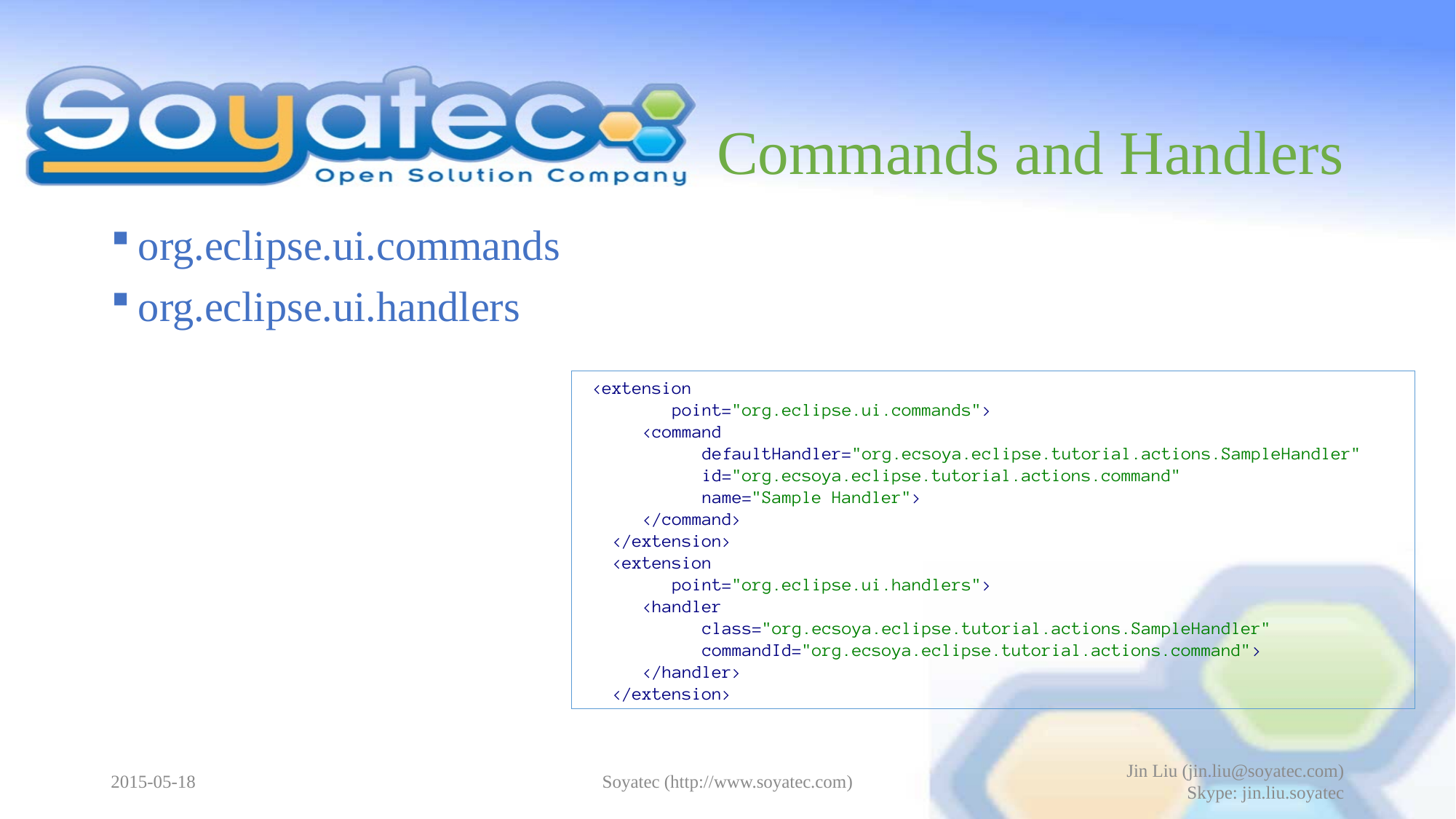

# Commands and Handlers
org.eclipse.ui.commands
org.eclipse.ui.handlers
 <extension
         point="org.eclipse.ui.commands">
      <command
            defaultHandler="org.ecsoya.eclipse.tutorial.actions.SampleHandler"
            id="org.ecsoya.eclipse.tutorial.actions.command"
            name="Sample Handler">
      </command>
   </extension>
   <extension
         point="org.eclipse.ui.handlers">
      <handler
            class="org.ecsoya.eclipse.tutorial.actions.SampleHandler"
            commandId="org.ecsoya.eclipse.tutorial.actions.command">
      </handler>
   </extension>
2015-05-18
Soyatec (http://www.soyatec.com)
Jin Liu (jin.liu@soyatec.com)
Skype: jin.liu.soyatec